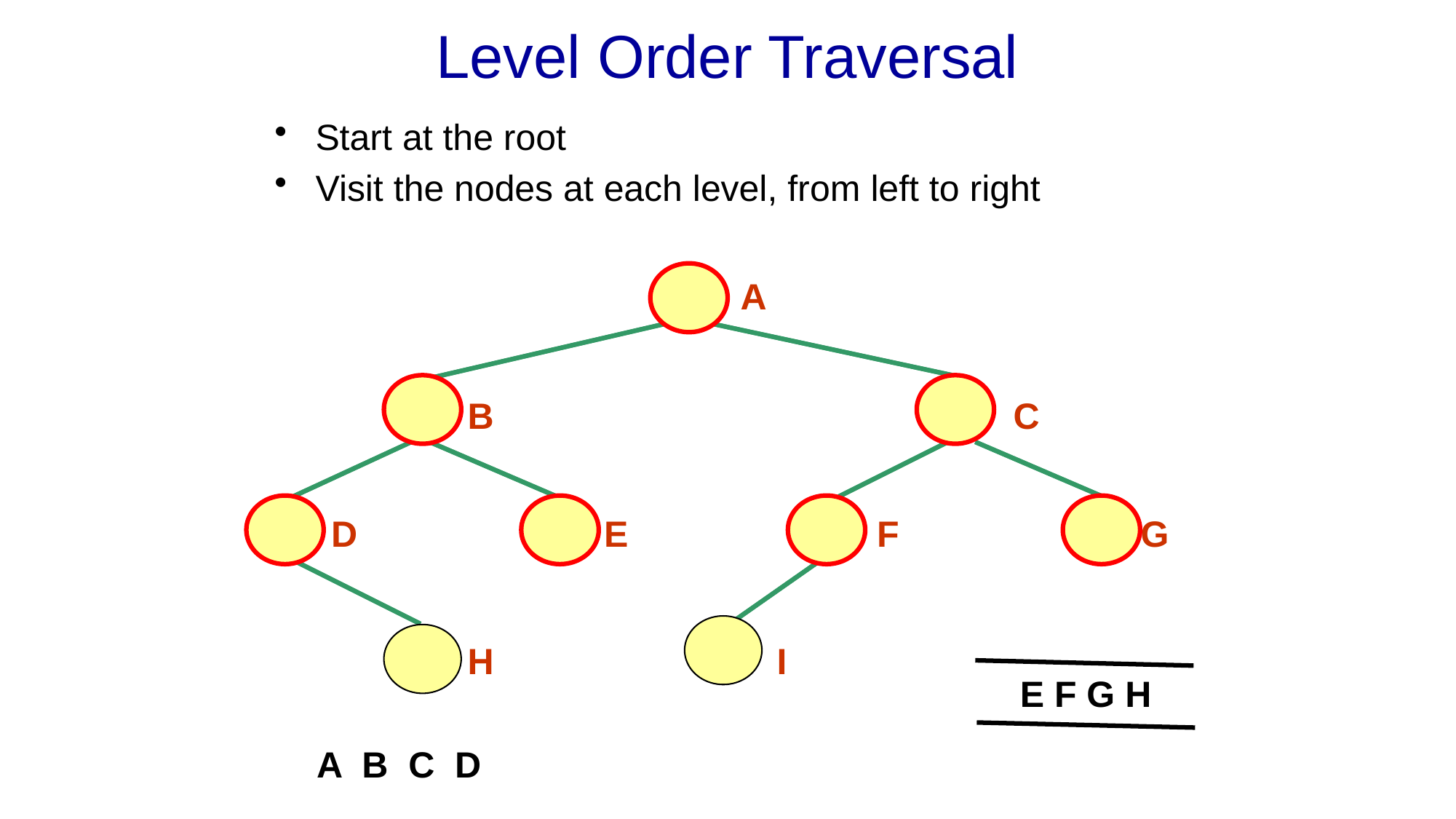

# Level Order Traversal
Start at the root
Visit the nodes at each level, from left to right

A

B
C

D
E
F
G

H
I
E F G H
A  B  C  D